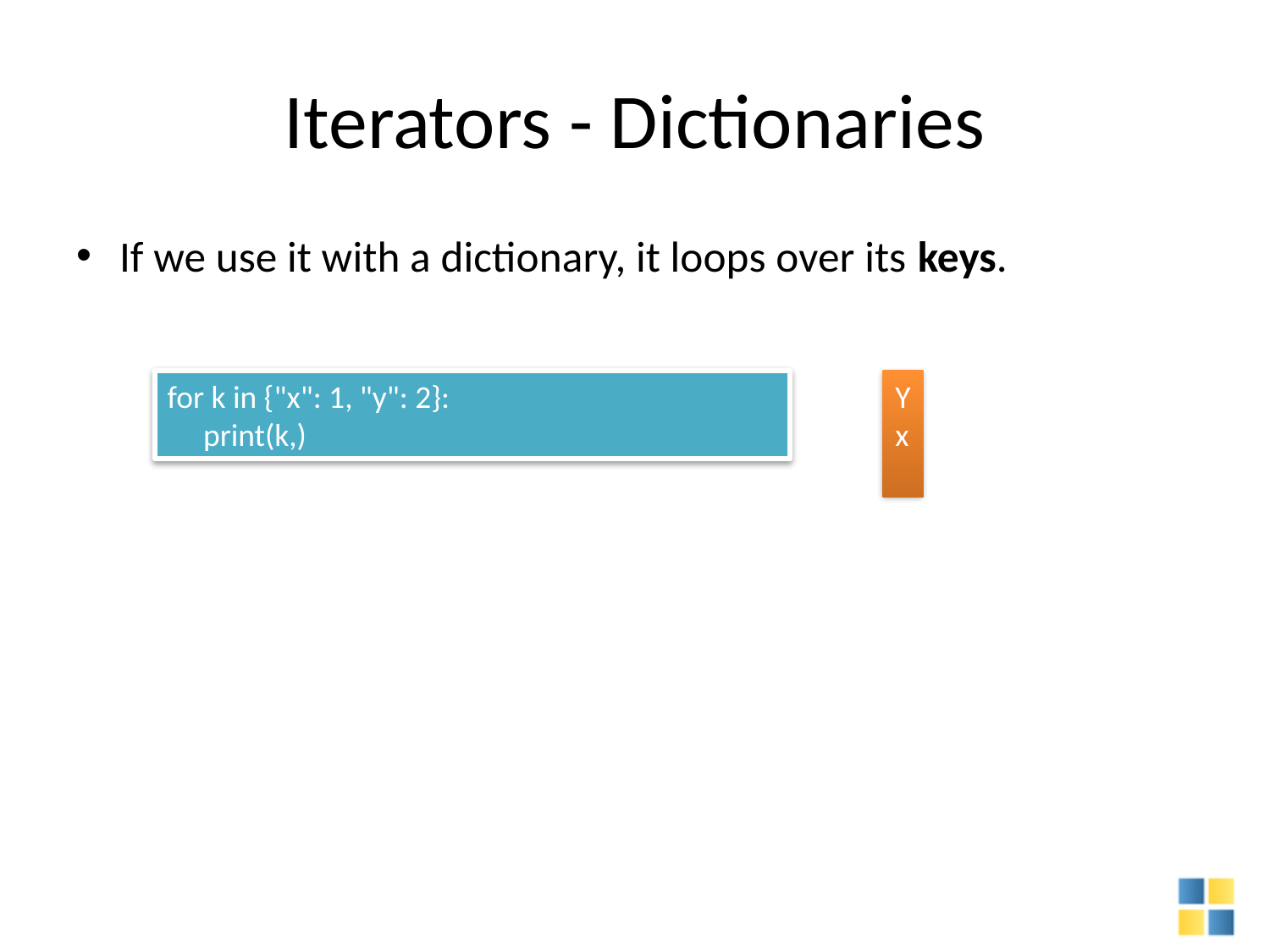

# Iterators - Dictionaries
If we use it with a dictionary, it loops over its keys.

for k in {"x": 1, "y": 2}:
     print(k,)
Y
x